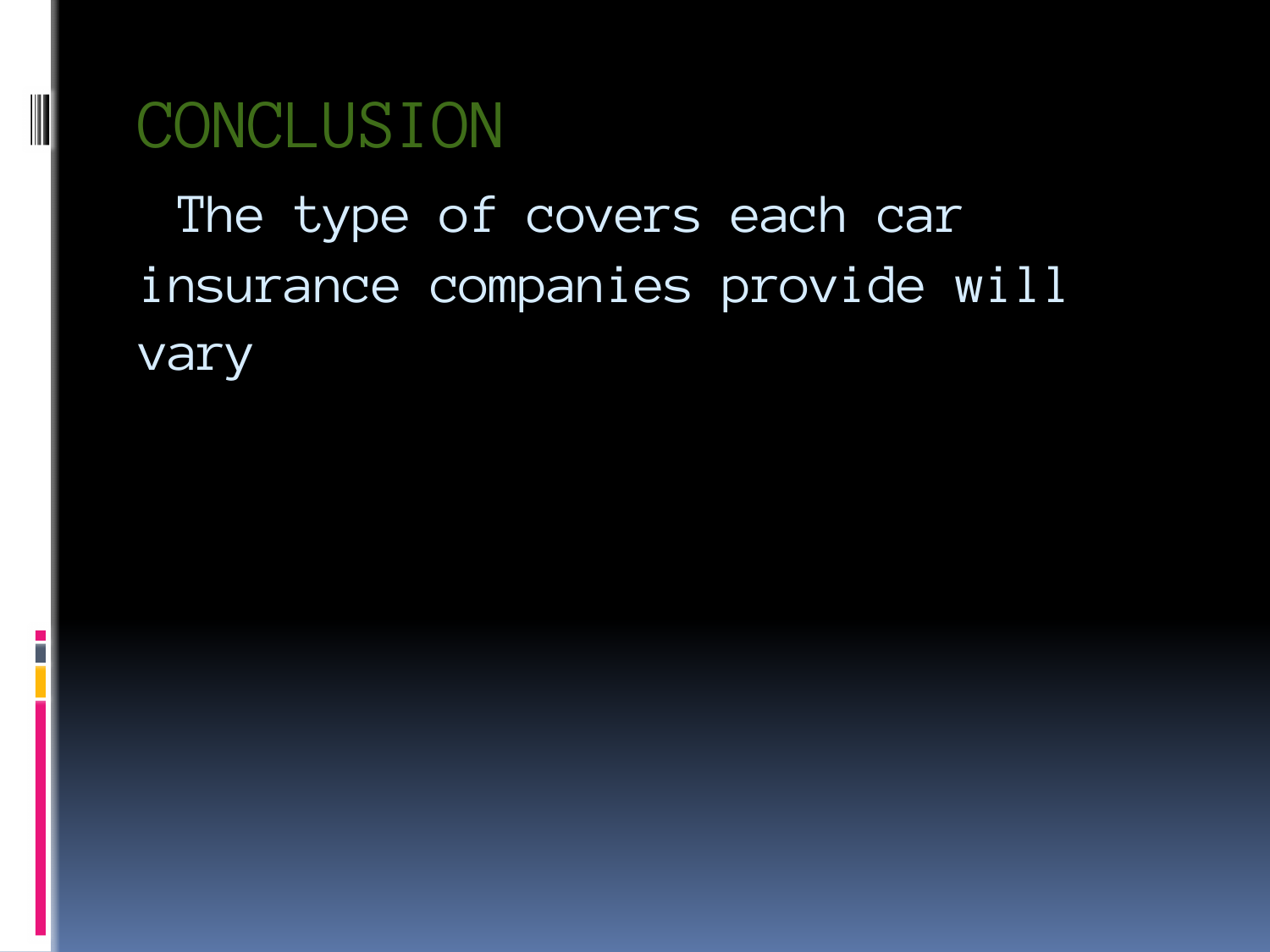

# CONCLUSION The type of covers each car insurance companies provide will vary